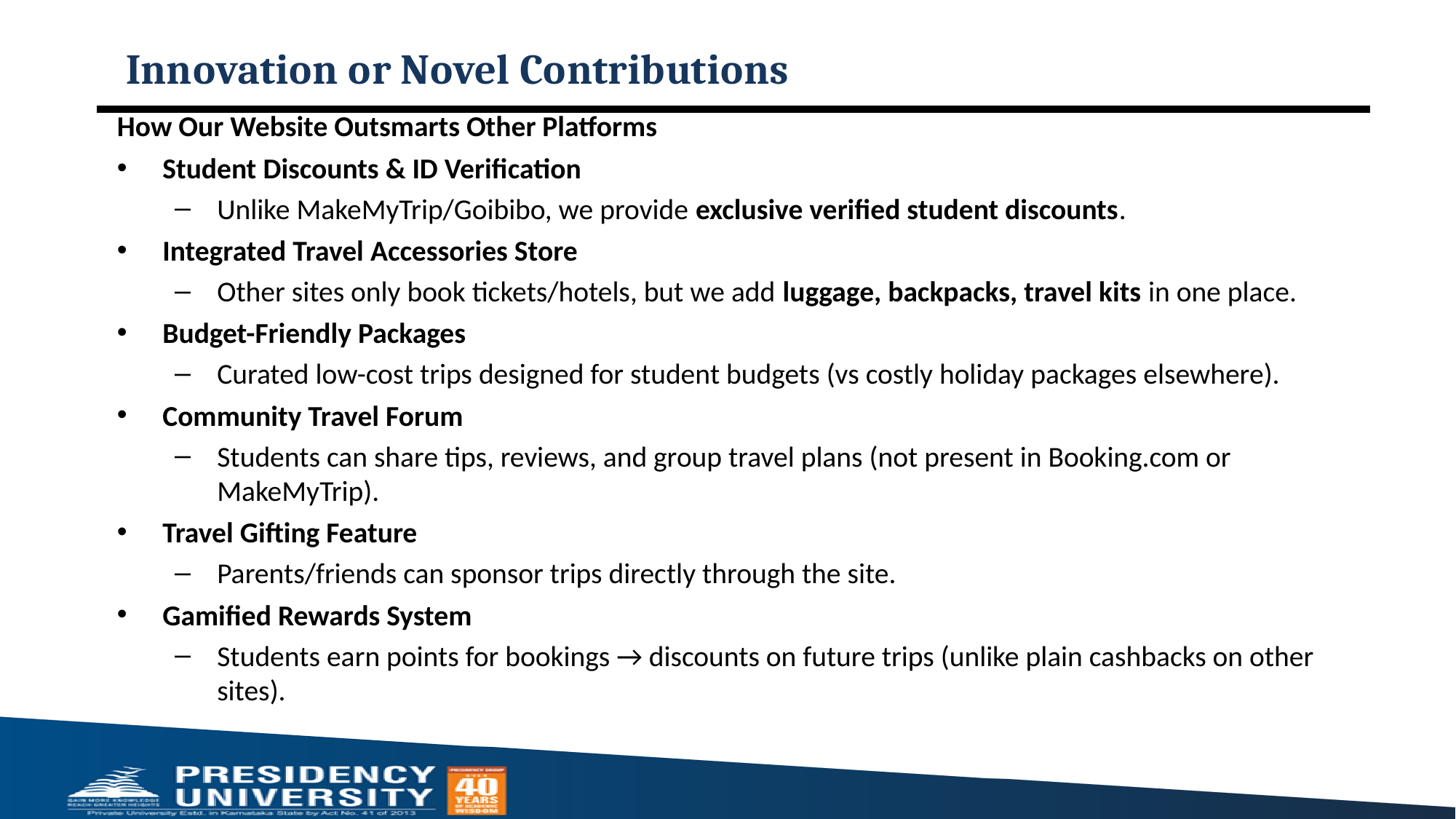

# Innovation or Novel Contributions
How Our Website Outsmarts Other Platforms
Student Discounts & ID Verification
Unlike MakeMyTrip/Goibibo, we provide exclusive verified student discounts.
Integrated Travel Accessories Store
Other sites only book tickets/hotels, but we add luggage, backpacks, travel kits in one place.
Budget-Friendly Packages
Curated low-cost trips designed for student budgets (vs costly holiday packages elsewhere).
Community Travel Forum
Students can share tips, reviews, and group travel plans (not present in Booking.com or MakeMyTrip).
Travel Gifting Feature
Parents/friends can sponsor trips directly through the site.
Gamified Rewards System
Students earn points for bookings → discounts on future trips (unlike plain cashbacks on other sites).